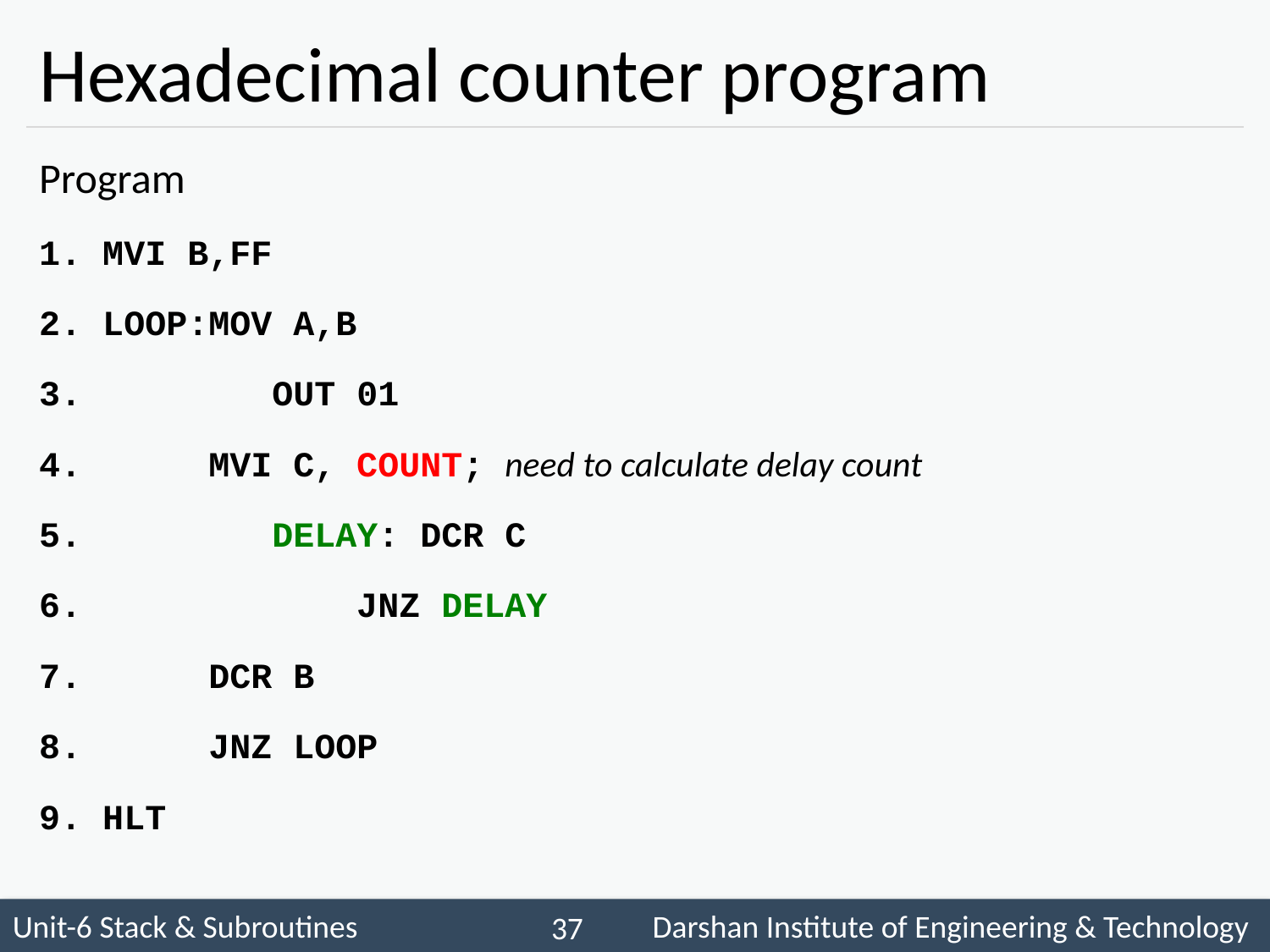

# Hexadecimal counter program
Program
MVI B,FF
LOOP:MOV A,B
	  OUT 01
     MVI C, COUNT; need to calculate delay count
	  DELAY: DCR C
            JNZ DELAY
     DCR B
     JNZ LOOP
HLT
  37